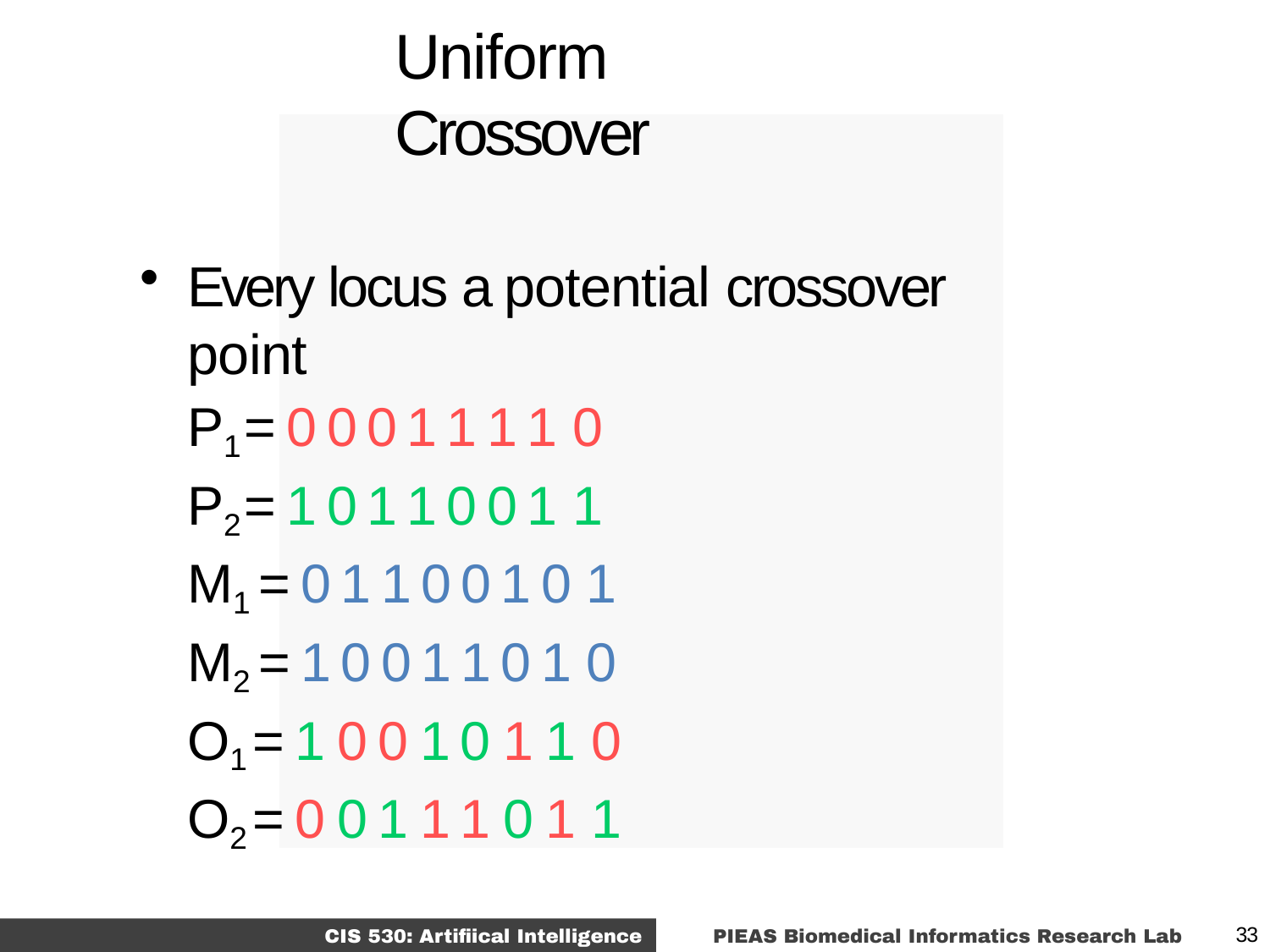

# Uniform Crossover
Every locus a potential crossover point
P1   = 0 0 0 1 1 1 1 0
P2   = 1 0 1 1 0 0 1 1
M1 = 0 1 1 0 0 1 0 1
M2 = 1 0 0 1 1 0 1 0
O1  = 1 0 0 1 0 1 1 0
O2  = 0 0 1 1 1 0 1 1
PIEAS Biomedical Informatics Research Lab
CIS 530: Artifiical Intelligence
33